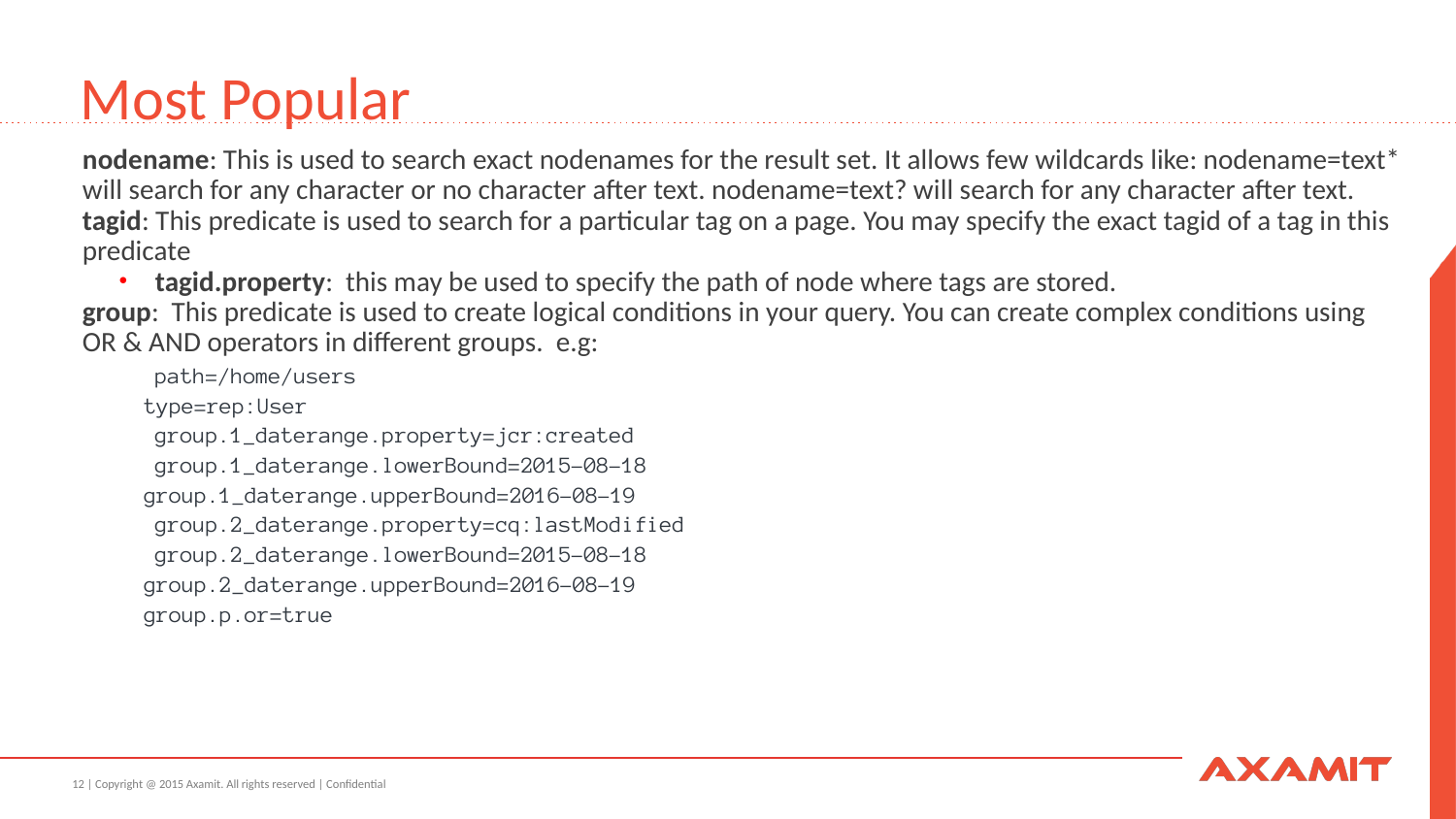

# Most Popular

nodename: This is used to search exact nodenames for the result set. It allows few wildcards like: nodename=text* will search for any character or no character after text. nodename=text? will search for any character after text.
tagid: This predicate is used to search for a particular tag on a page. You may specify the exact tagid of a tag in this predicate
tagid.property:  this may be used to specify the path of node where tags are stored.
group:  This predicate is used to create logical conditions in your query. You can create complex conditions using OR & AND operators in different groups.  e.g:
path=/home/users
type=rep:User
group.1_daterange.property=jcr:created
group.1_daterange.lowerBound=2015-08-18
group.1_daterange.upperBound=2016-08-19
group.2_daterange.property=cq:lastModified
group.2_daterange.lowerBound=2015-08-18
group.2_daterange.upperBound=2016-08-19
group.p.or=true